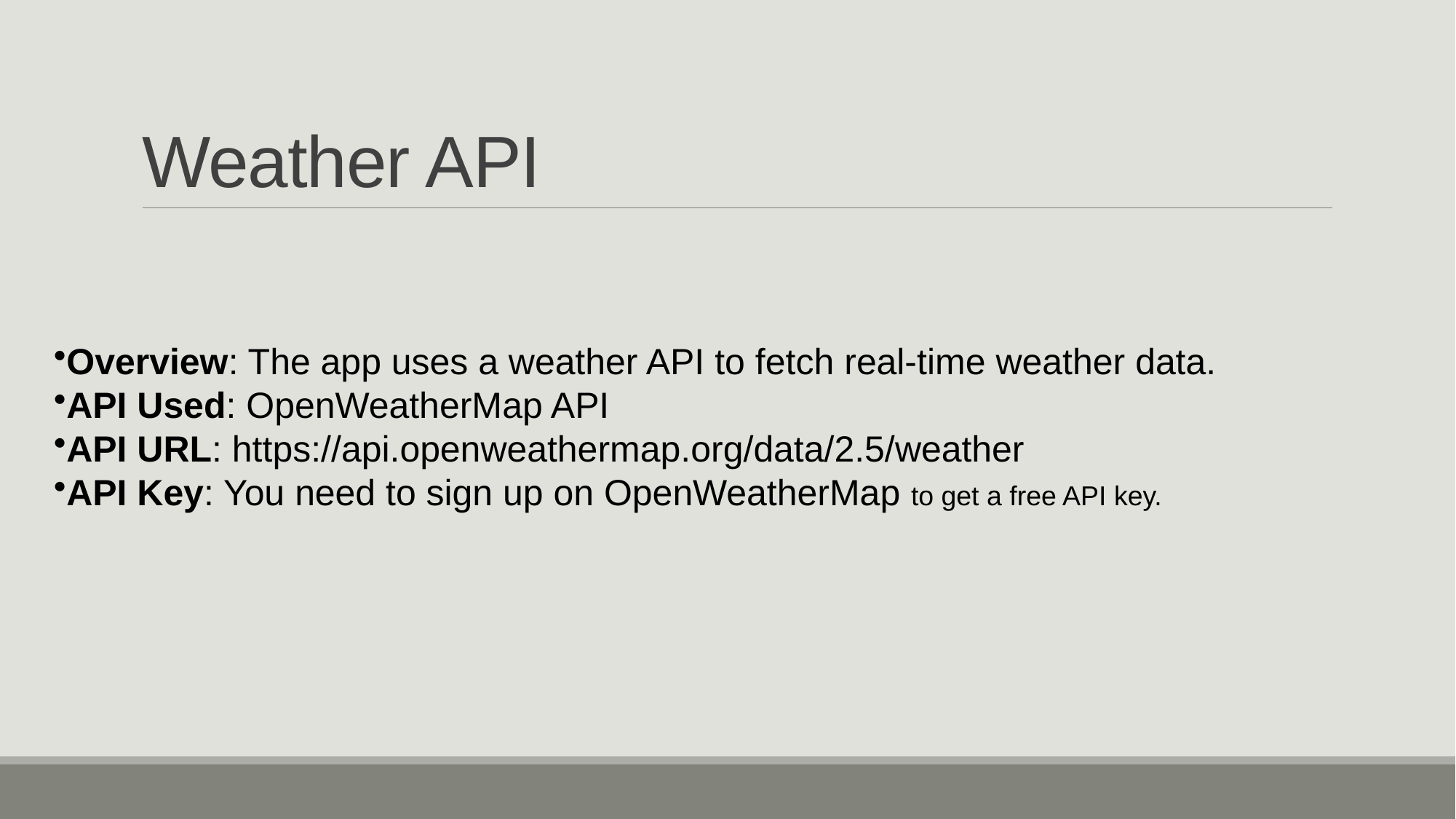

# Weather API

Overview: The app uses a weather API to fetch real-time weather data.
API Used: OpenWeatherMap API
API URL: https://api.openweathermap.org/data/2.5/weather
API Key: You need to sign up on OpenWeatherMap to get a free API key.